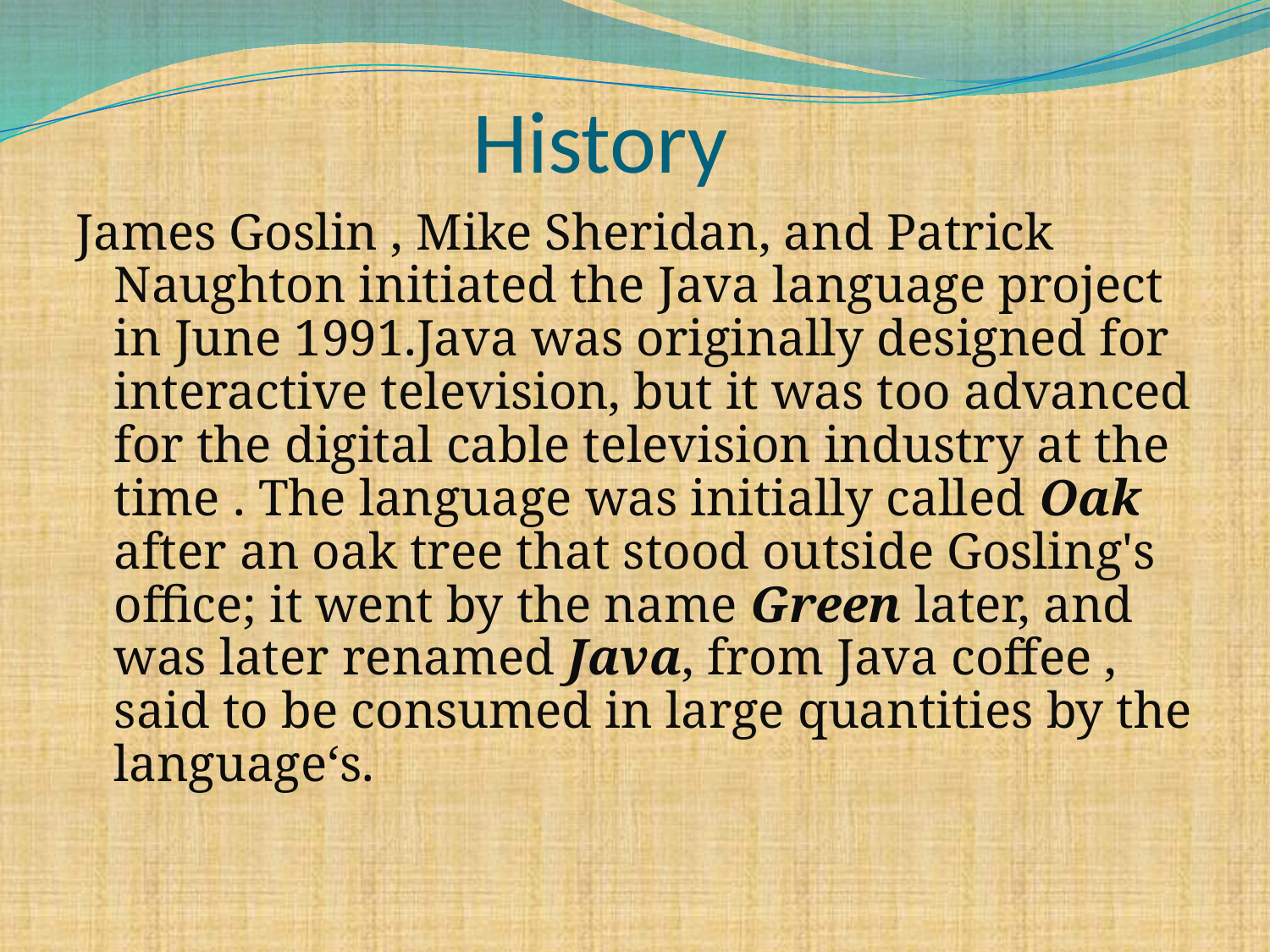

# History
James Goslin , Mike Sheridan, and Patrick Naughton initiated the Java language project in June 1991.Java was originally designed for interactive television, but it was too advanced for the digital cable television industry at the time . The language was initially called Oak after an oak tree that stood outside Gosling's office; it went by the name Green later, and was later renamed Java, from Java coffee , said to be consumed in large quantities by the language‘s.